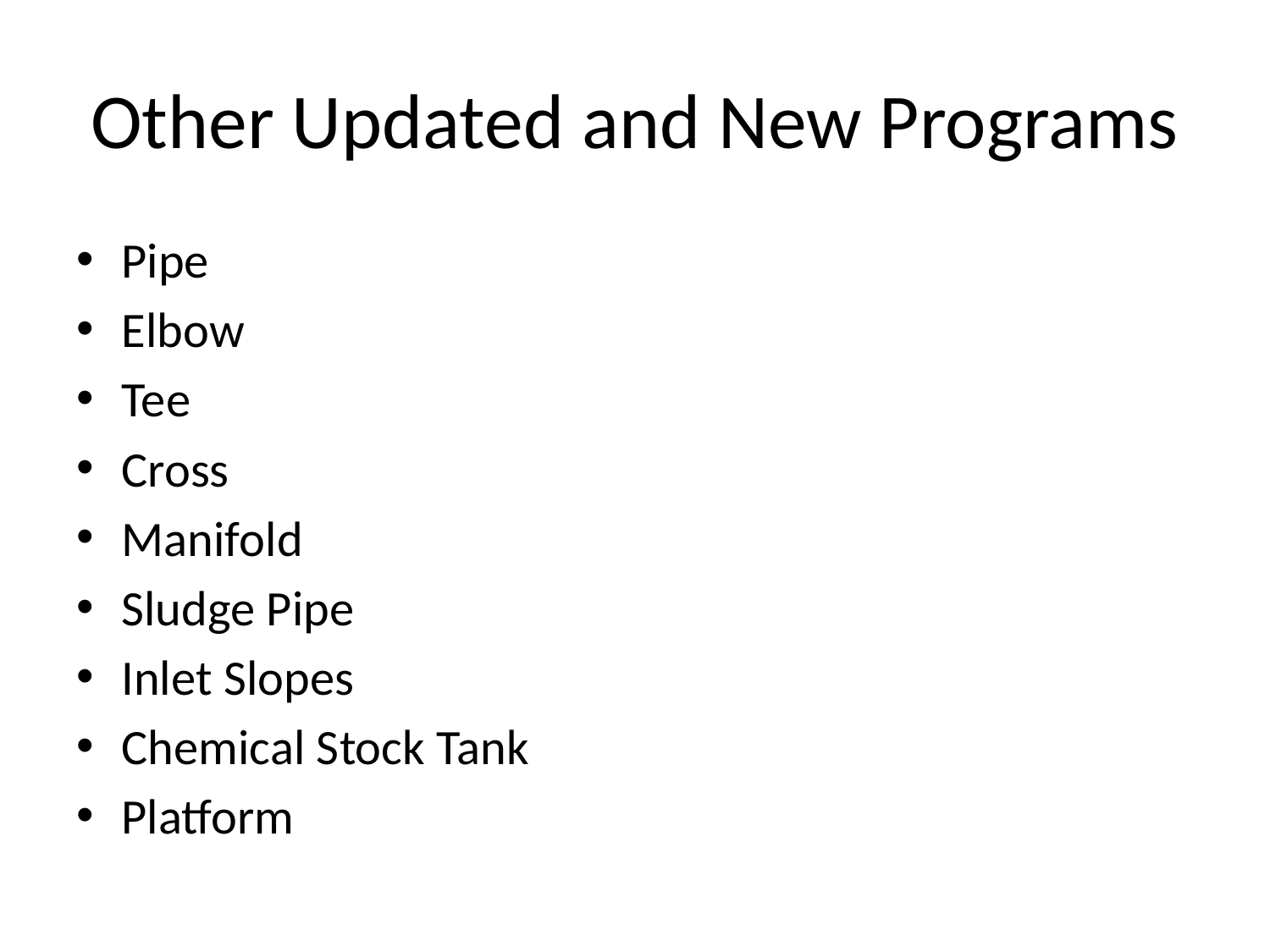

# Other Updated and New Programs
Pipe
Elbow
Tee
Cross
Manifold
Sludge Pipe
Inlet Slopes
Chemical Stock Tank
Platform